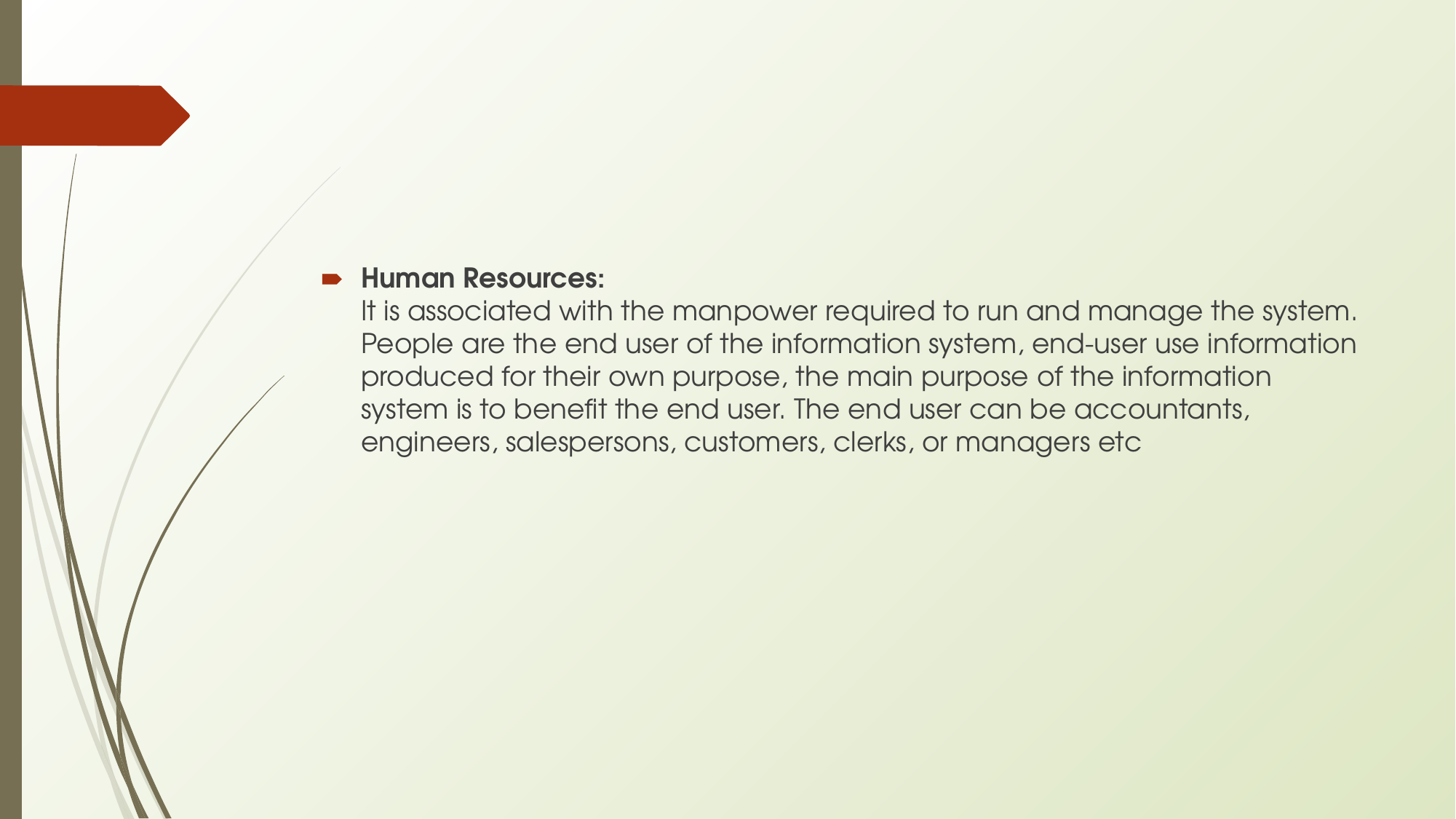

#
Human Resources: 
It is associated with the manpower required to run and manage the system. People are the end user of the information system, end-user use information produced for their own purpose, the main purpose of the information system is to benefit the end user. The end user can be accountants, engineers, salespersons, customers, clerks, or managers etc